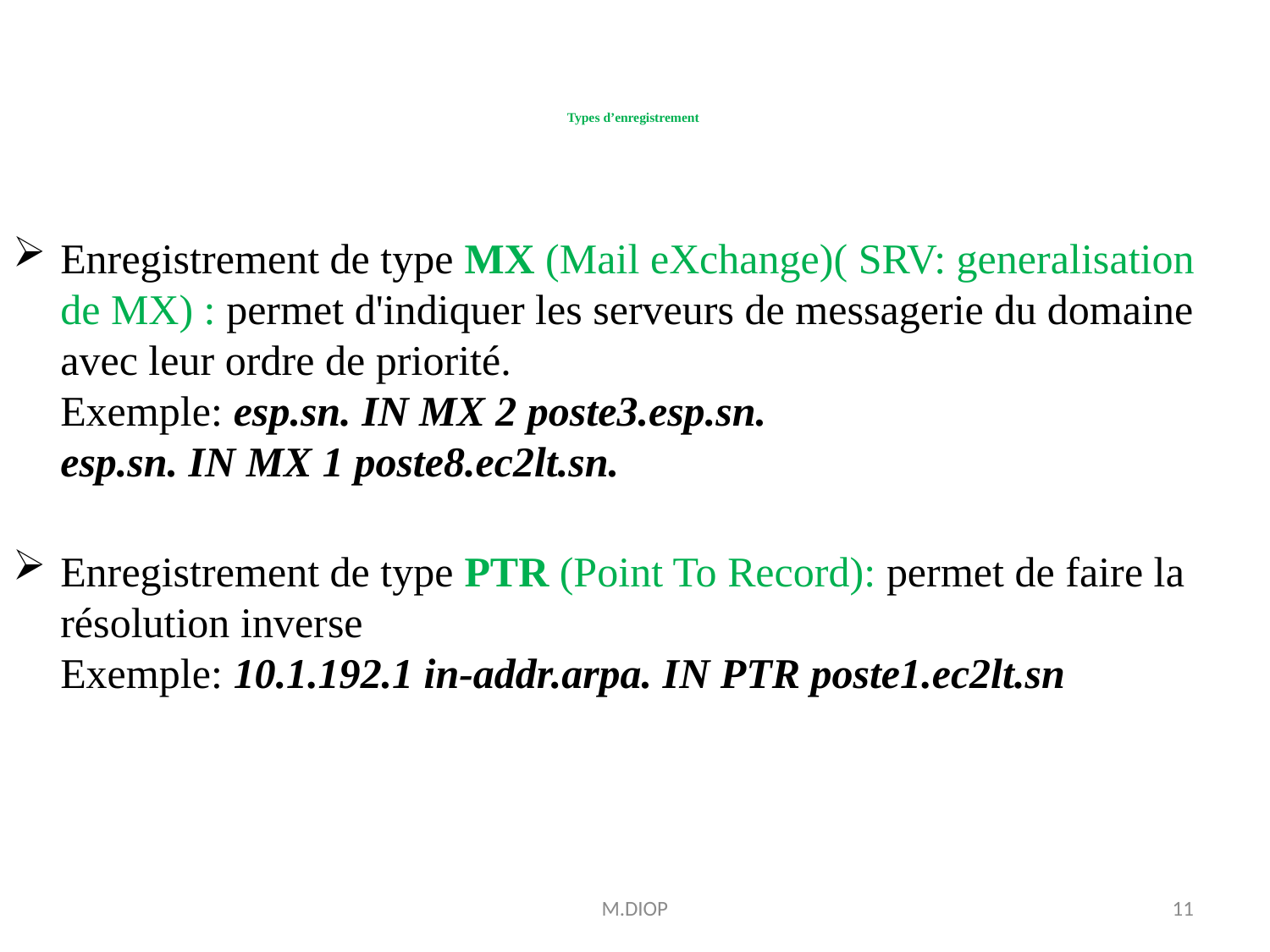

# Types d’enregistrement

Enregistrement de type MX (Mail eXchange)( SRV: generalisation de MX) : permet d'indiquer les serveurs de messagerie du domaine avec leur ordre de priorité.
Exemple: esp.sn. IN MX 2 poste3.esp.sn.
esp.sn. IN MX 1 poste8.ec2lt.sn.
Enregistrement de type PTR (Point To Record): permet de faire la résolution inverse
Exemple: 10.1.192.1 in-addr.arpa. IN PTR poste1.ec2lt.sn

M.DIOP
11